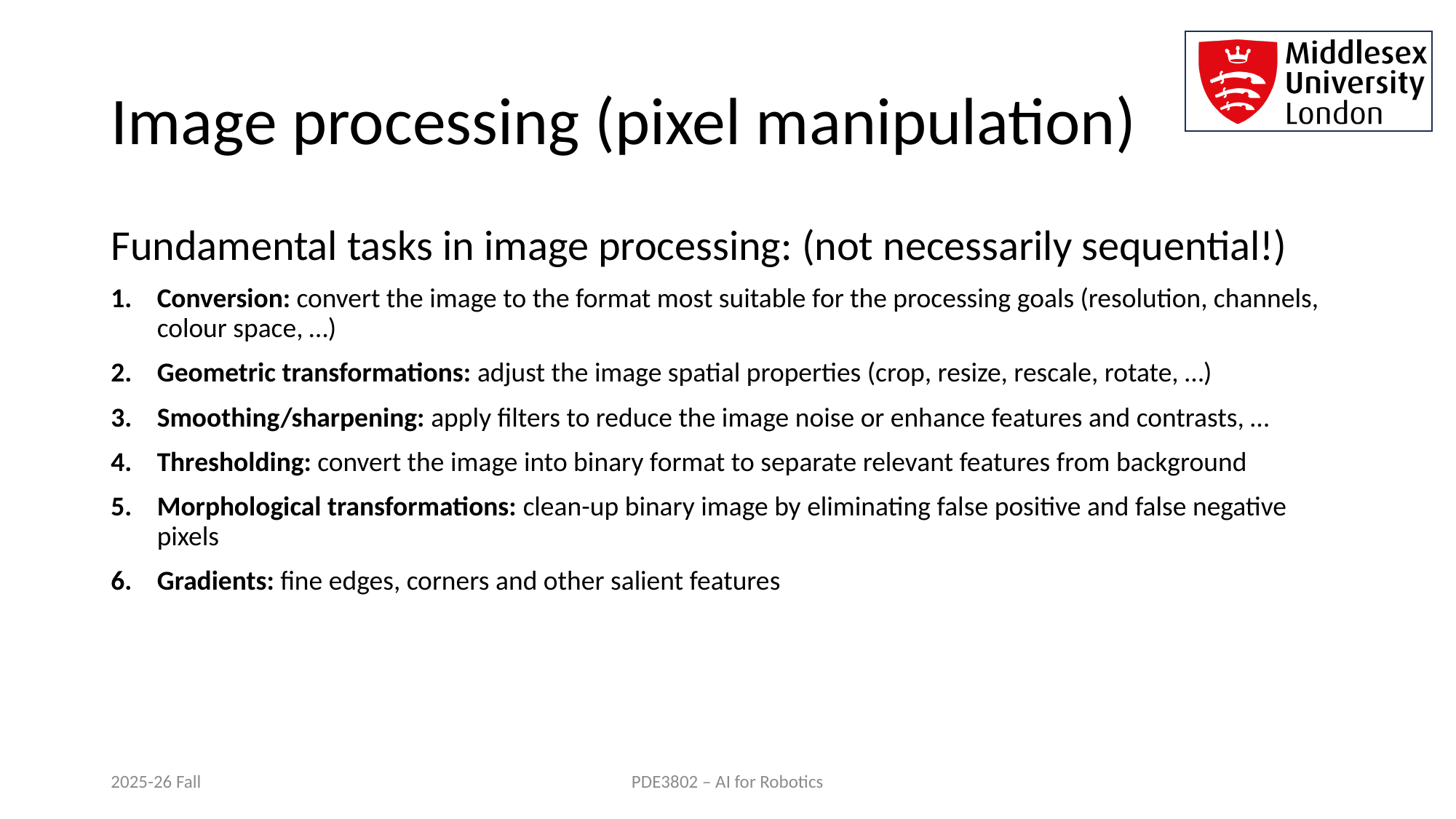

# Image processing (pixel manipulation)
Fundamental tasks in image processing: (not necessarily sequential!)
Conversion: convert the image to the format most suitable for the processing goals (resolution, channels, colour space, …)
Geometric transformations: adjust the image spatial properties (crop, resize, rescale, rotate, …)
Smoothing/sharpening: apply filters to reduce the image noise or enhance features and contrasts, …
Thresholding: convert the image into binary format to separate relevant features from background
Morphological transformations: clean-up binary image by eliminating false positive and false negative pixels
Gradients: fine edges, corners and other salient features
2025-26 Fall
PDE3802 – AI for Robotics
21